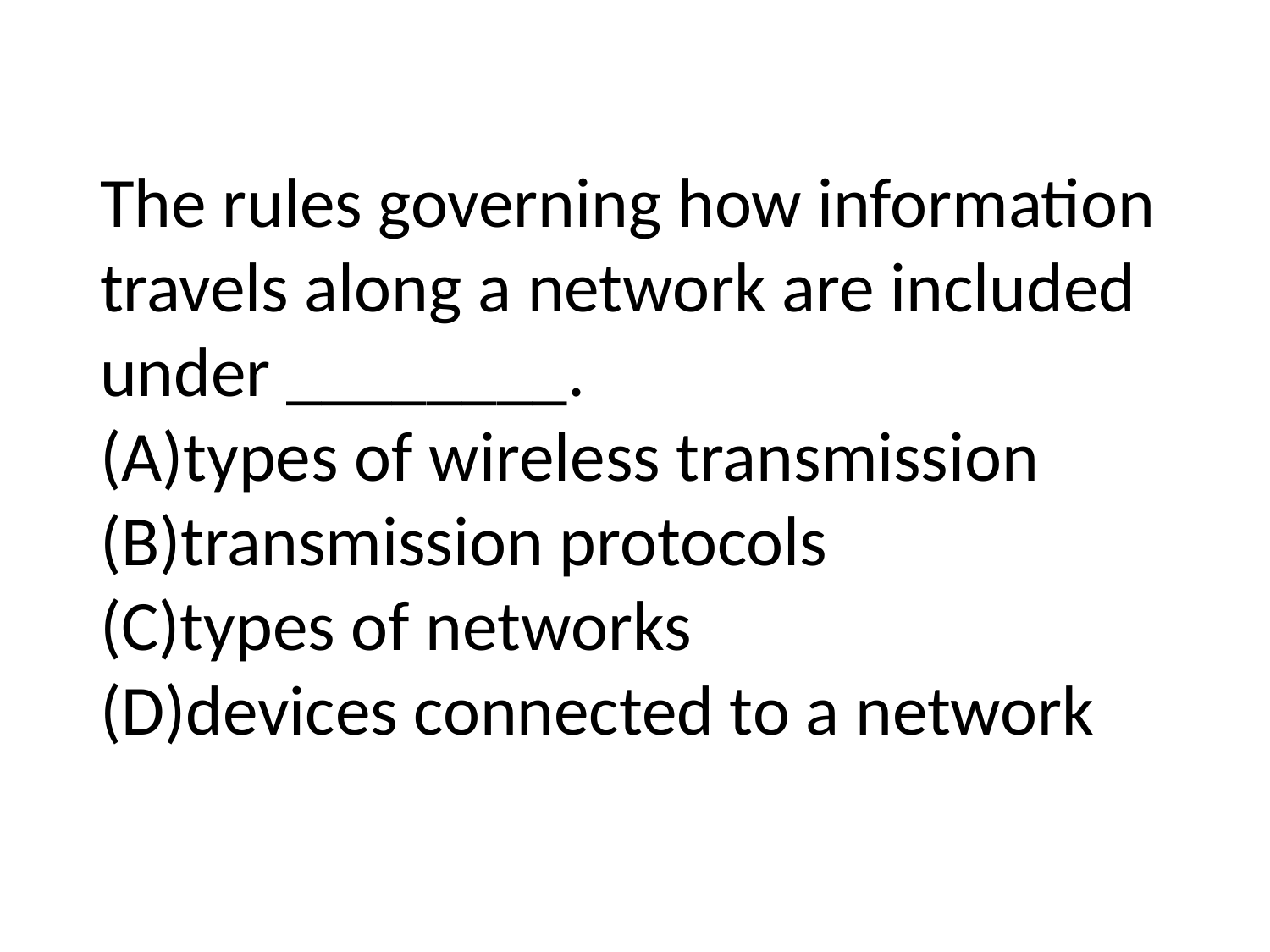

The rules governing how information travels along a network are included under ________.
(A)types of wireless transmission   (B)transmission protocols
(C)types of networks
(D)devices connected to a network